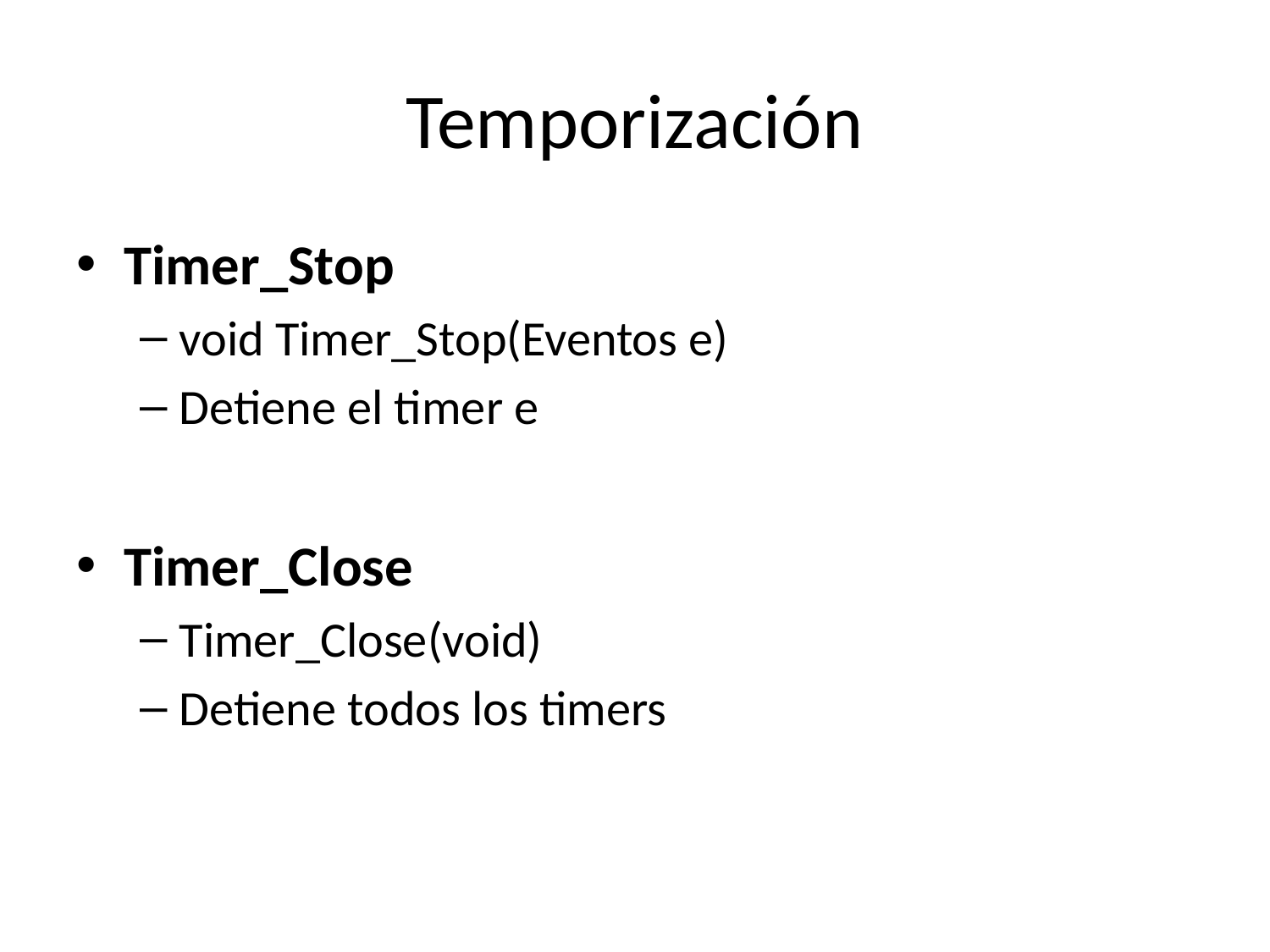

# Temporización
Timer_Stop
void Timer_Stop(Eventos e)
Detiene el timer e

Timer_Close
Timer_Close(void)
Detiene todos los timers